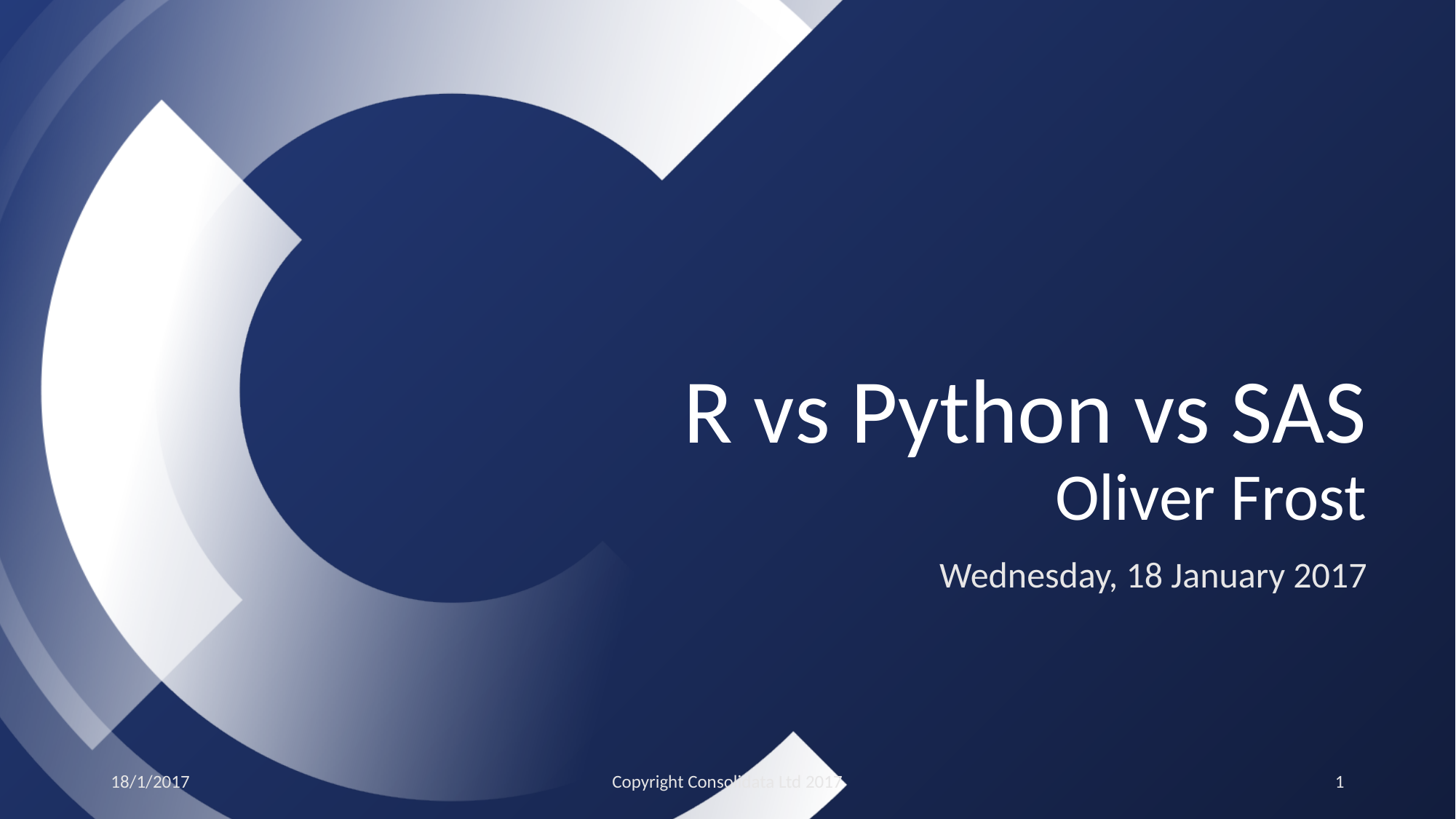

# R vs Python vs SAS Oliver Frost
Wednesday, 18 January 2017
18/1/2017
Copyright Consolidata Ltd 2017
1